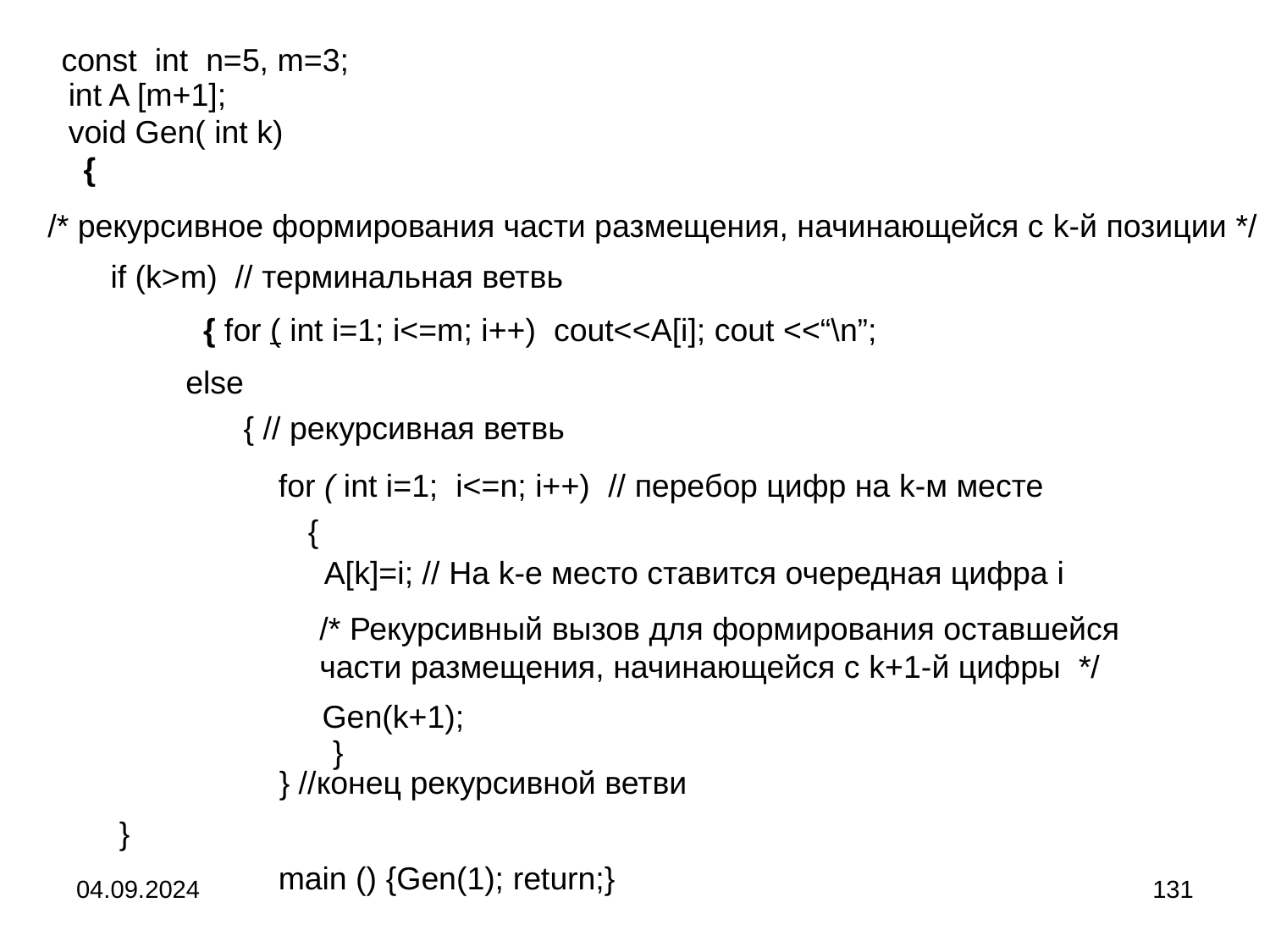

const  int  n=5, m=3;
int A [m+1];
void Gen( int k)
        {
/* рекурсивное формирования части размещения, начинающейся с k-й позиции */
if (k>m)  // терминальная ветвь
    { for ( int i=1; i<=m; i++)  cout<<A[i]; cout <<“\n”;
else
                          { // рекурсивная ветвь
for ( int i=1;  i<=n; i++)  // перебор цифр на k-м месте
{
A[k]=i; // На k-е место ставится очередная цифра i
/* Рекурсивный вызов для формирования оставшейся части размещения, начинающейся с k+1-й цифры  */
Gen(k+1);
}
                              } //конец рекурсивной ветви
            }
main () {Gen(1); return;}
04.09.2024
131